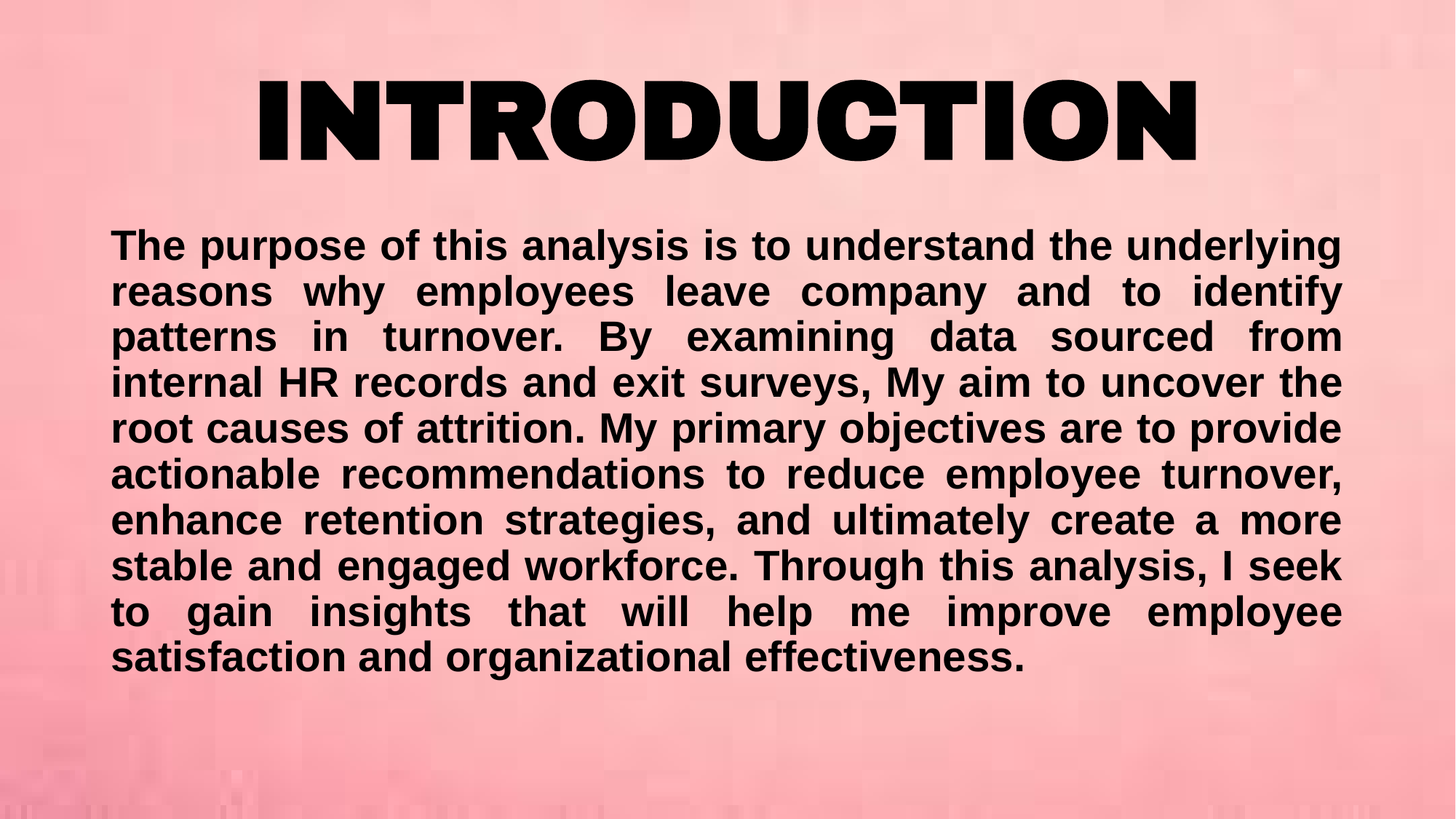

# INTRODUCTION
The purpose of this analysis is to understand the underlying reasons why employees leave company and to identify patterns in turnover. By examining data sourced from internal HR records and exit surveys, My aim to uncover the root causes of attrition. My primary objectives are to provide actionable recommendations to reduce employee turnover, enhance retention strategies, and ultimately create a more stable and engaged workforce. Through this analysis, I seek to gain insights that will help me improve employee satisfaction and organizational effectiveness.